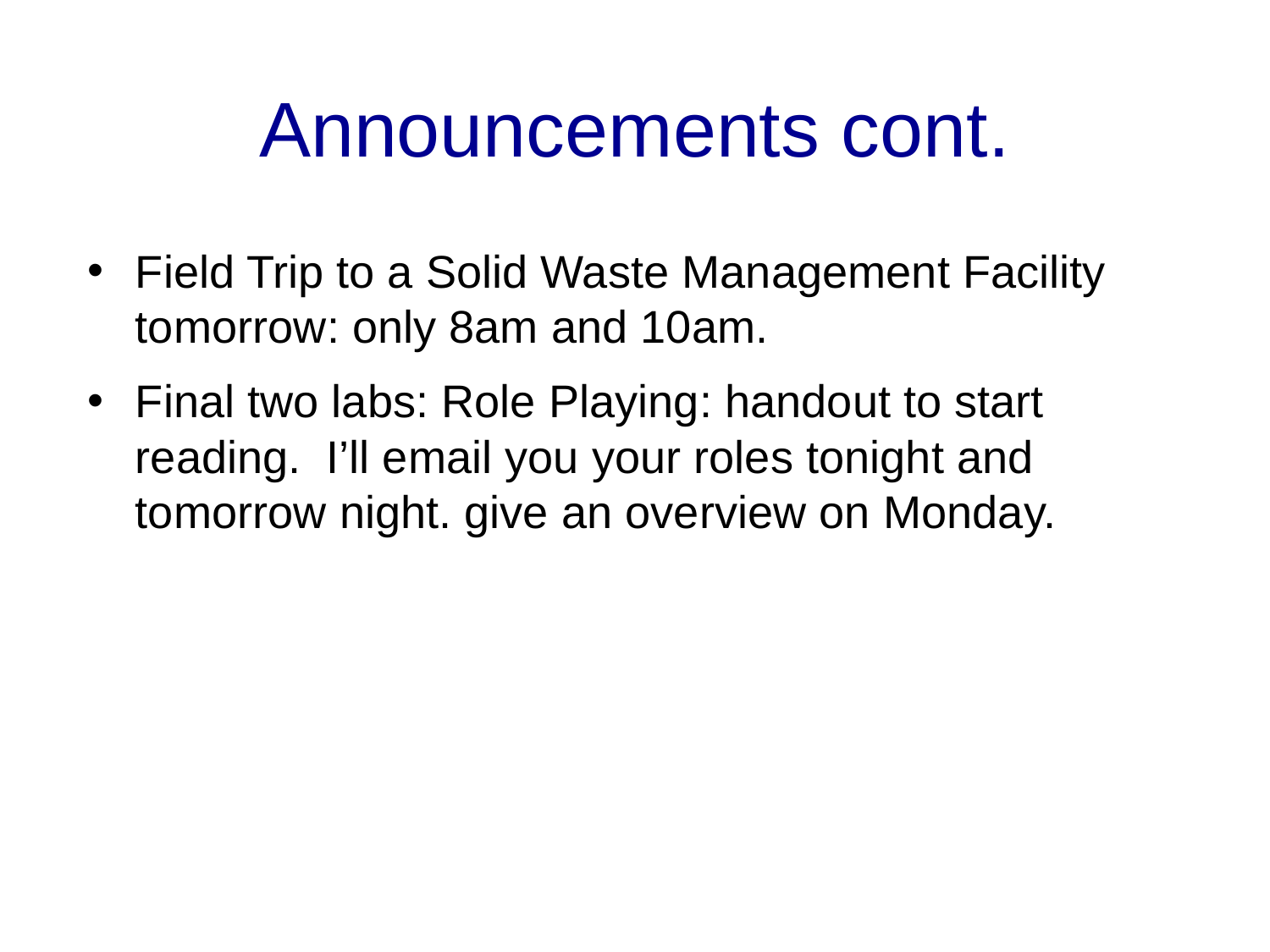

# Announcements cont.

Field Trip to a Solid Waste Management Facility tomorrow: only 8am and 10am.
Final two labs: Role Playing: handout to start reading.  I’ll email you your roles tonight and tomorrow night. give an overview on Monday.